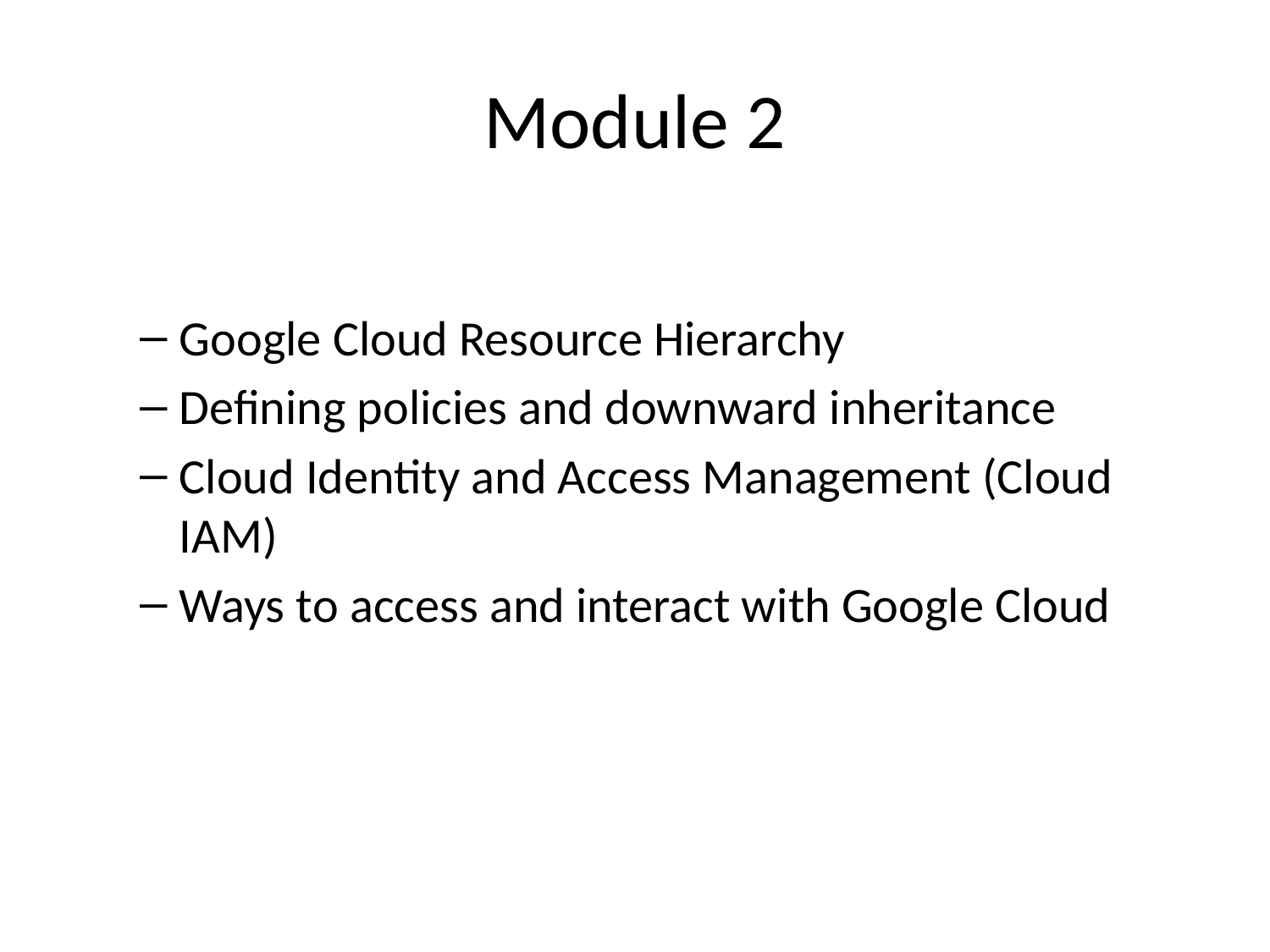

# Module 2

Google Cloud Resource Hierarchy
Defining policies and downward inheritance
Cloud Identity and Access Management (Cloud IAM)
Ways to access and interact with Google Cloud